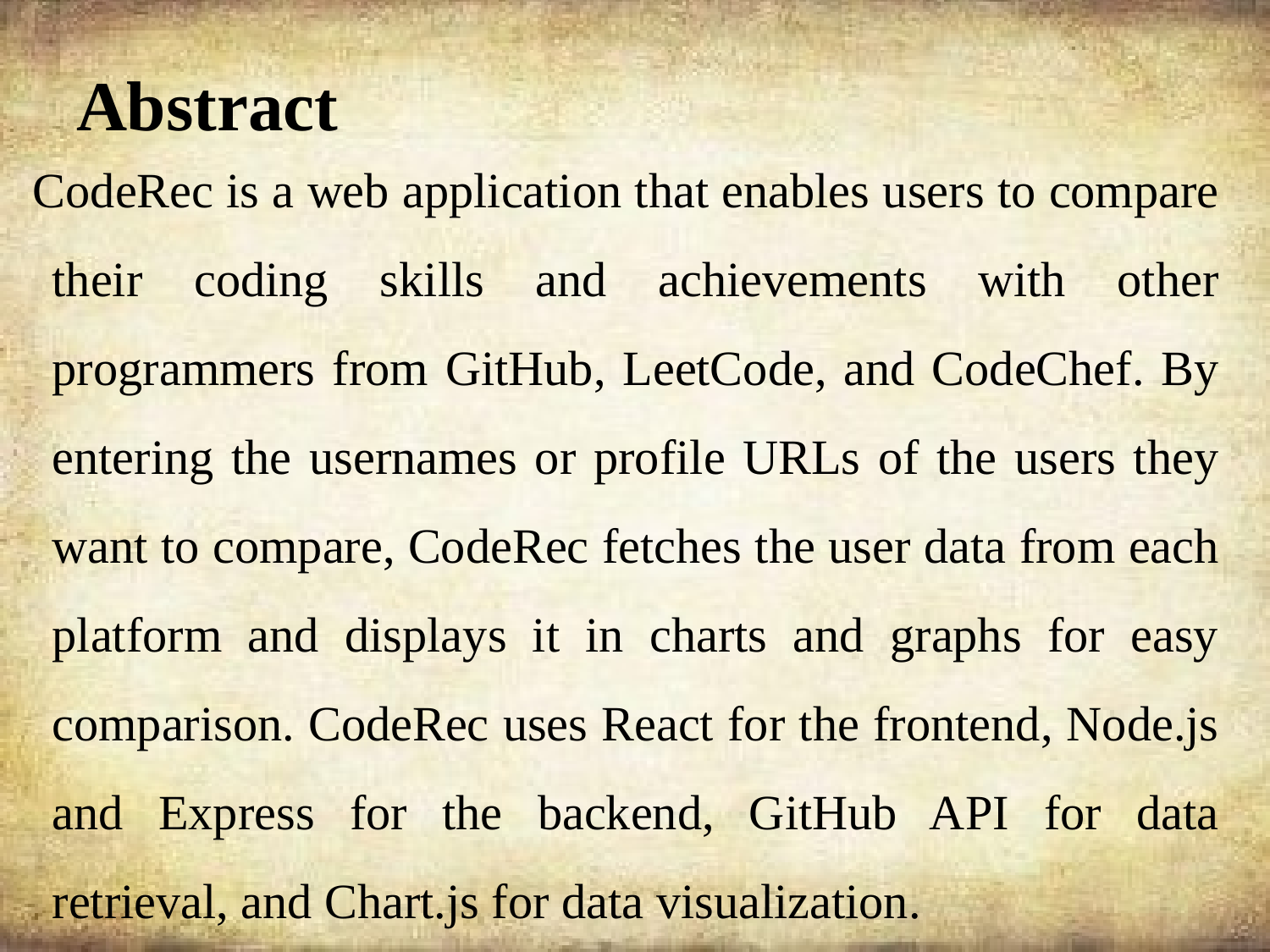

# Abstract
CodeRec is a web application that enables users to compare their coding skills and achievements with other programmers from GitHub, LeetCode, and CodeChef. By entering the usernames or profile URLs of the users they want to compare, CodeRec fetches the user data from each platform and displays it in charts and graphs for easy comparison. CodeRec uses React for the frontend, Node.js and Express for the backend, GitHub API for data retrieval, and Chart.js for data visualization.